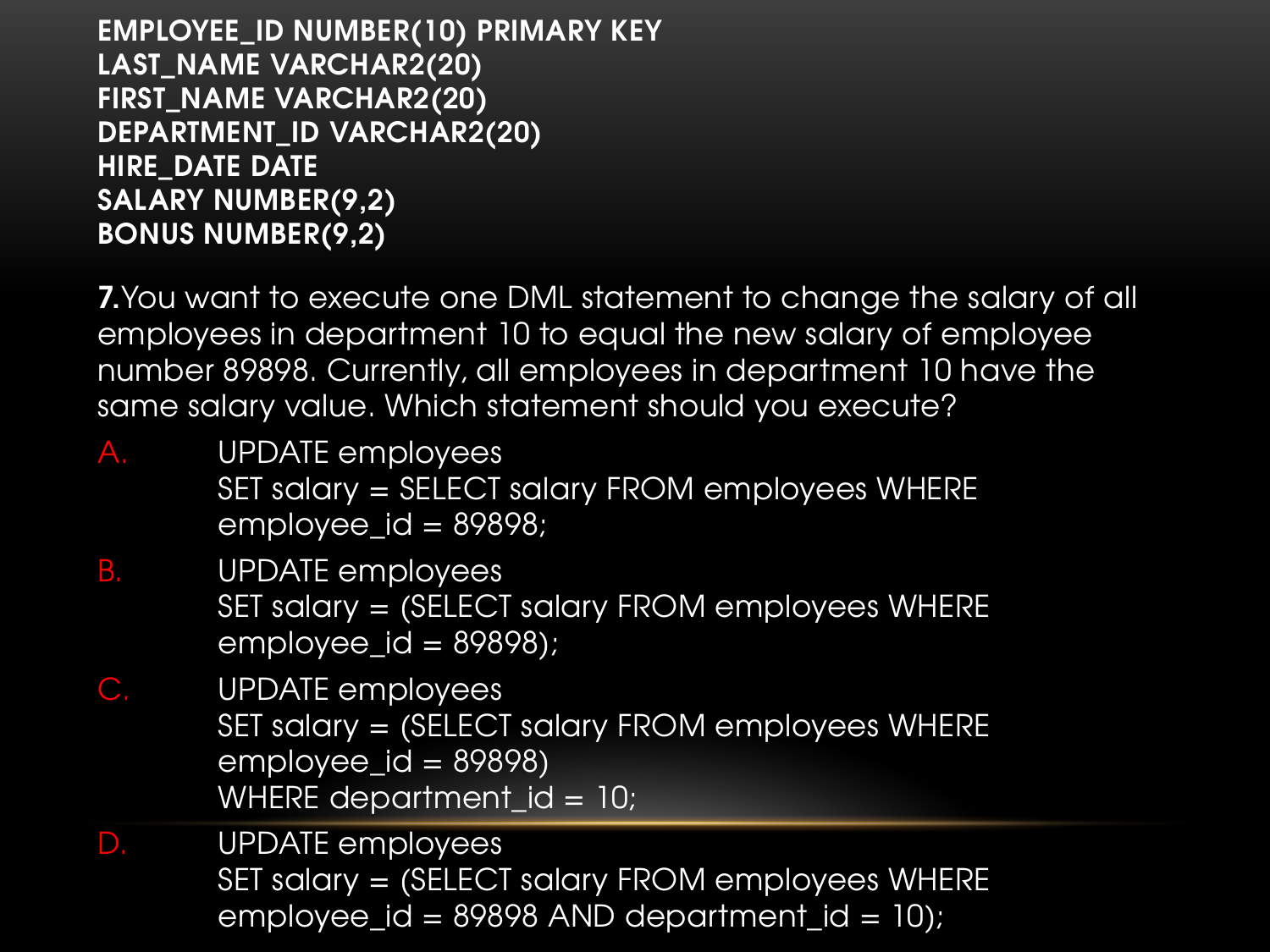

# EMPLOYEE_ID NUMBER(10) PRIMARY KEY LAST_NAME VARCHAR2(20) FIRST_NAME VARCHAR2(20) DEPARTMENT_ID VARCHAR2(20) HIRE_DATE DATE SALARY NUMBER(9,2) BONUS NUMBER(9,2)
7.You want to execute one DML statement to change the salary of all employees in department 10 to equal the new salary of employee number 89898. Currently, all employees in department 10 have the same salary value. Which statement should you execute?
UPDATE employees
SET salary = SELECT salary FROM employees WHERE employee_id = 89898;
UPDATE employees
SET salary = (SELECT salary FROM employees WHERE employee_id = 89898);
UPDATE employees
SET salary = (SELECT salary FROM employees WHERE employee_id = 89898)
WHERE department_id = 10;
UPDATE employees
SET salary = (SELECT salary FROM employees WHERE employee_id = 89898 AND department_id = 10);